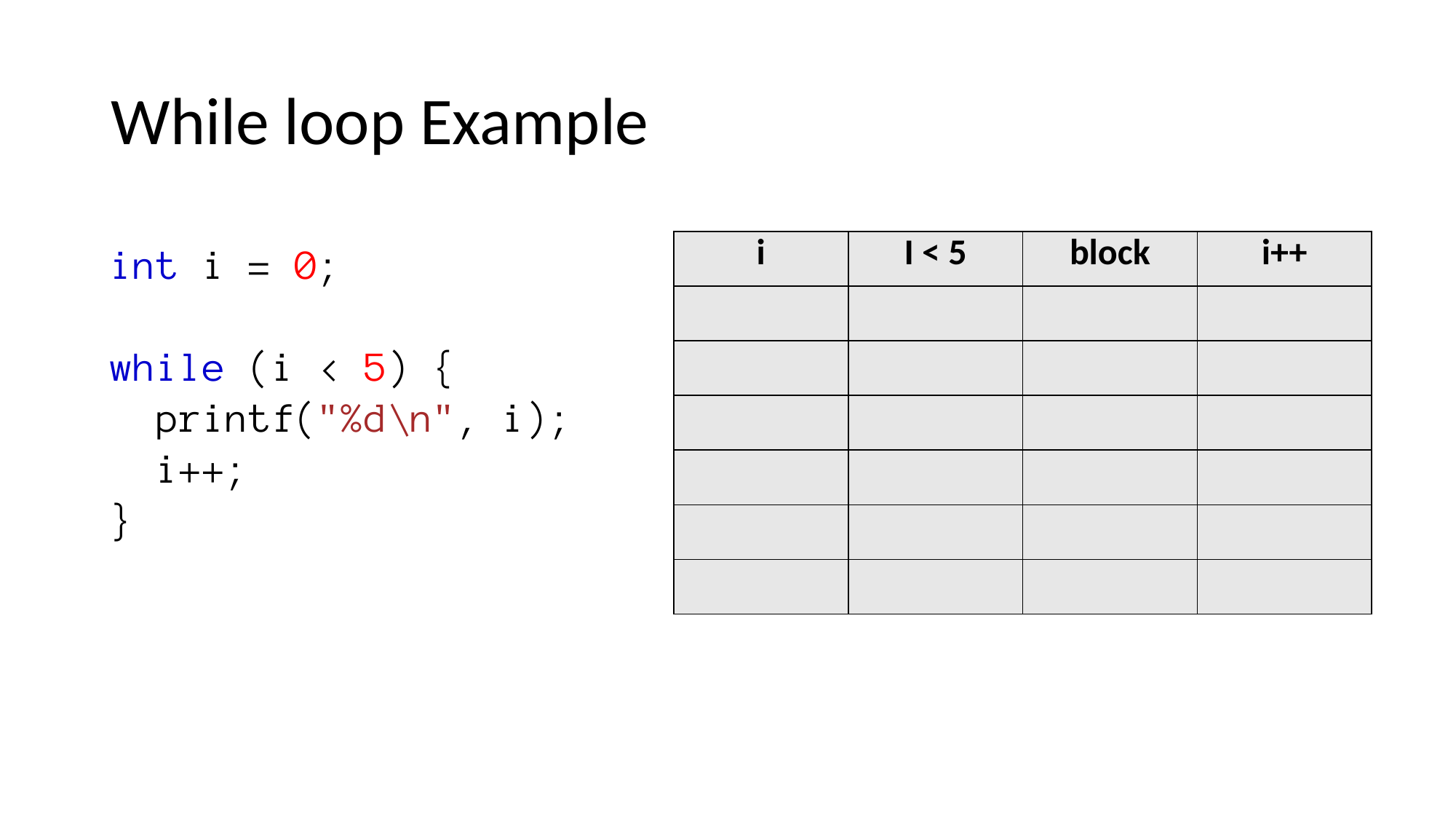

# While loop Example
int i = 0;
while (i < 5) {
  printf("%d\n", i);
  i++;
}
| i | I < 5 | block | i++ |
| --- | --- | --- | --- |
|  |  |  |  |
|  |  |  |  |
|  |  |  |  |
|  |  |  |  |
|  |  |  |  |
|  |  |  |  |